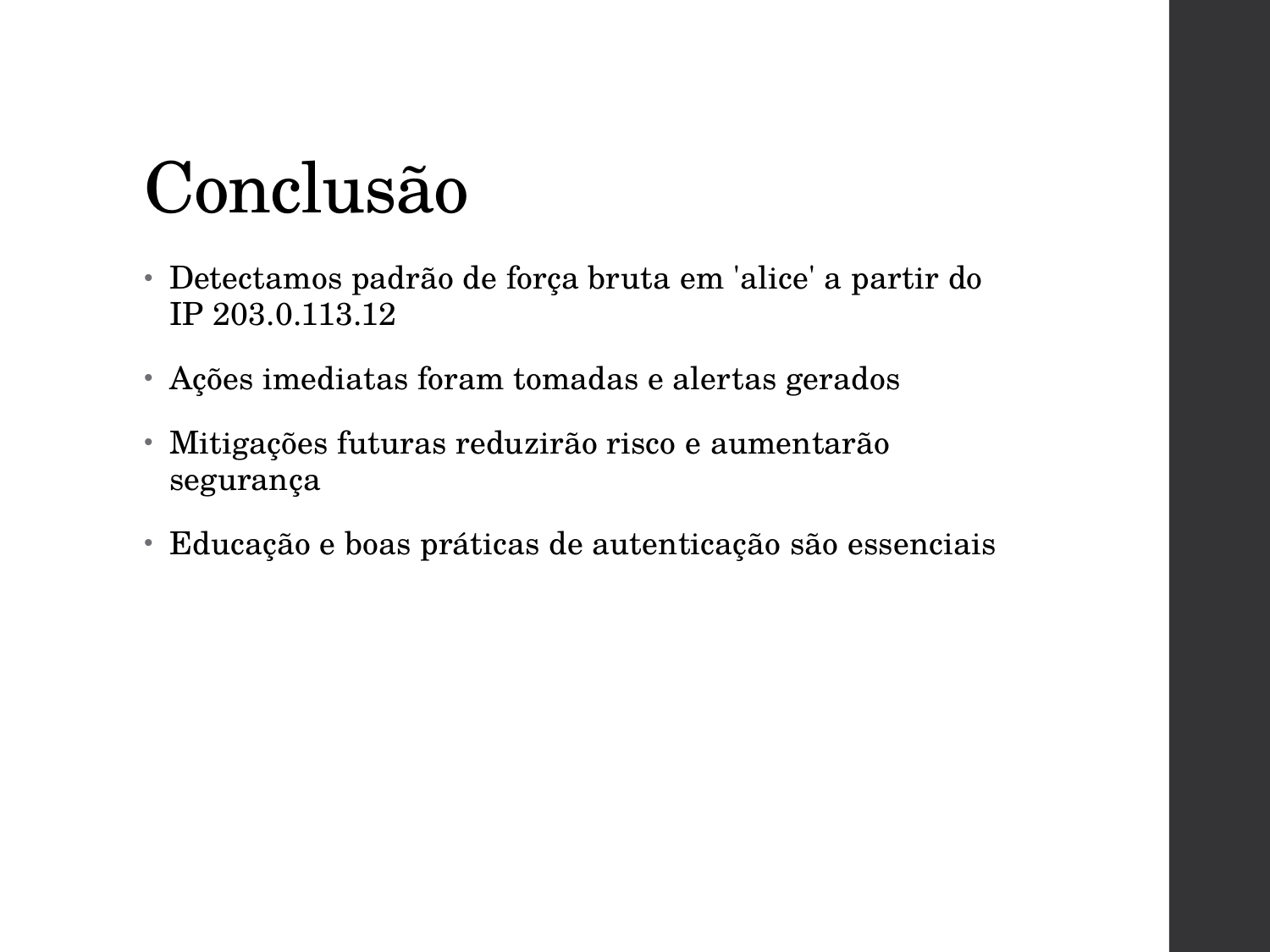

# Conclusão
Detectamos padrão de força bruta em 'alice' a partir do IP 203.0.113.12
Ações imediatas foram tomadas e alertas gerados
Mitigações futuras reduzirão risco e aumentarão segurança
Educação e boas práticas de autenticação são essenciais